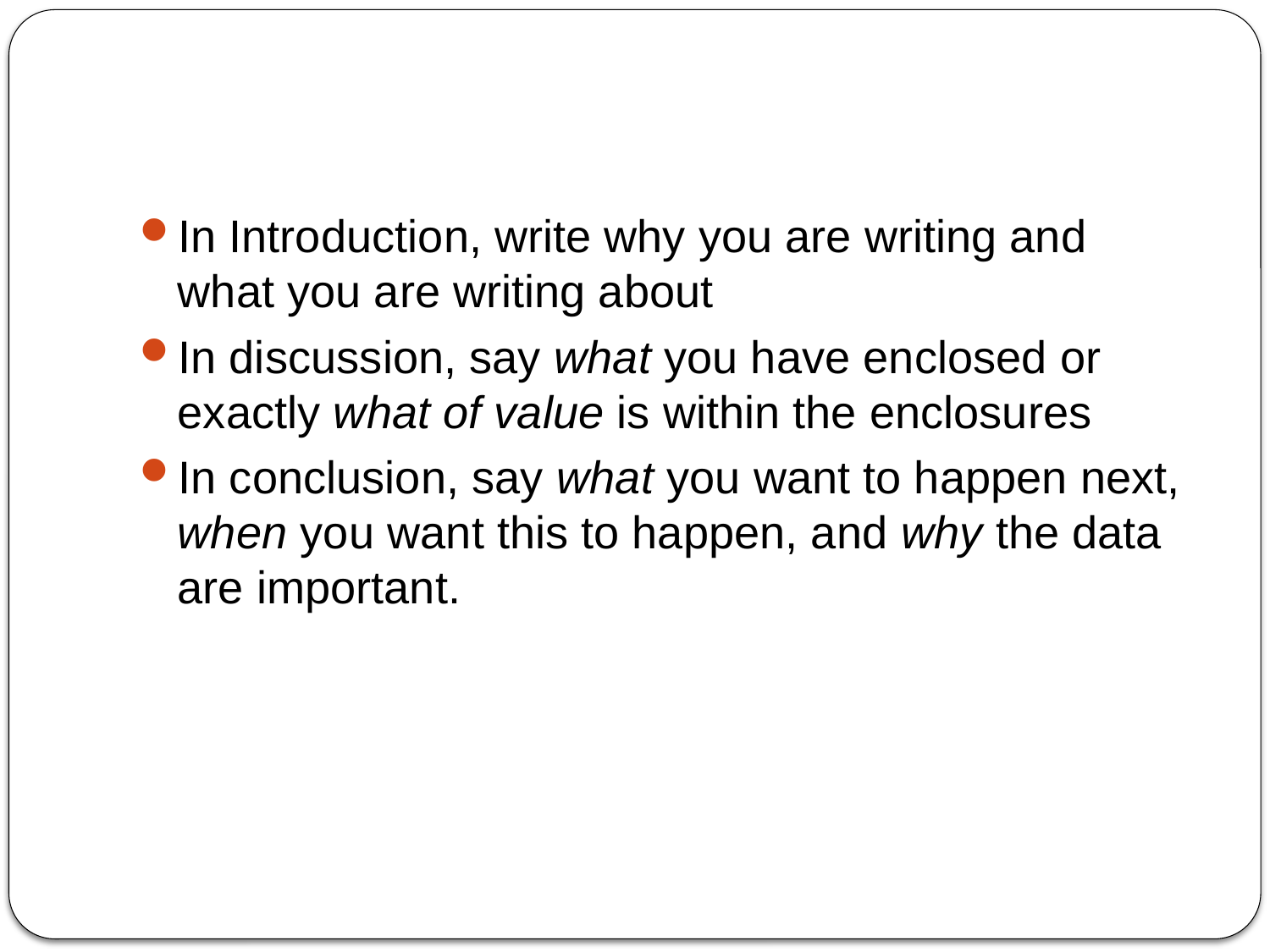

#
In Introduction, write why you are writing and what you are writing about
In discussion, say what you have enclosed or exactly what of value is within the enclosures
In conclusion, say what you want to happen next, when you want this to happen, and why the data are important.